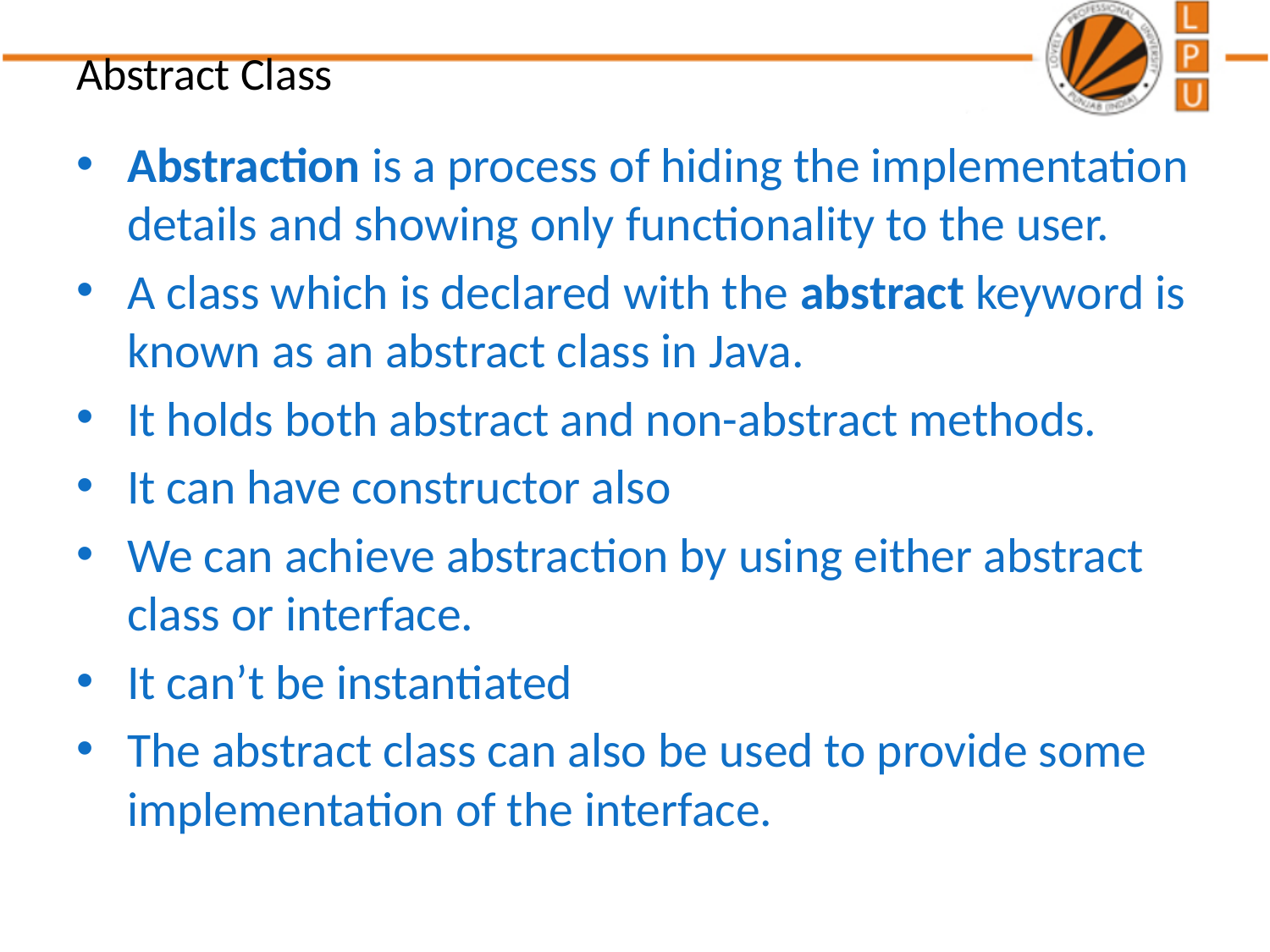

# Abstract Class
Abstraction is a process of hiding the implementation details and showing only functionality to the user.
A class which is declared with the abstract keyword is known as an abstract class in Java.
It holds both abstract and non-abstract methods.
It can have constructor also
We can achieve abstraction by using either abstract class or interface.
It can’t be instantiated
The abstract class can also be used to provide some implementation of the interface.